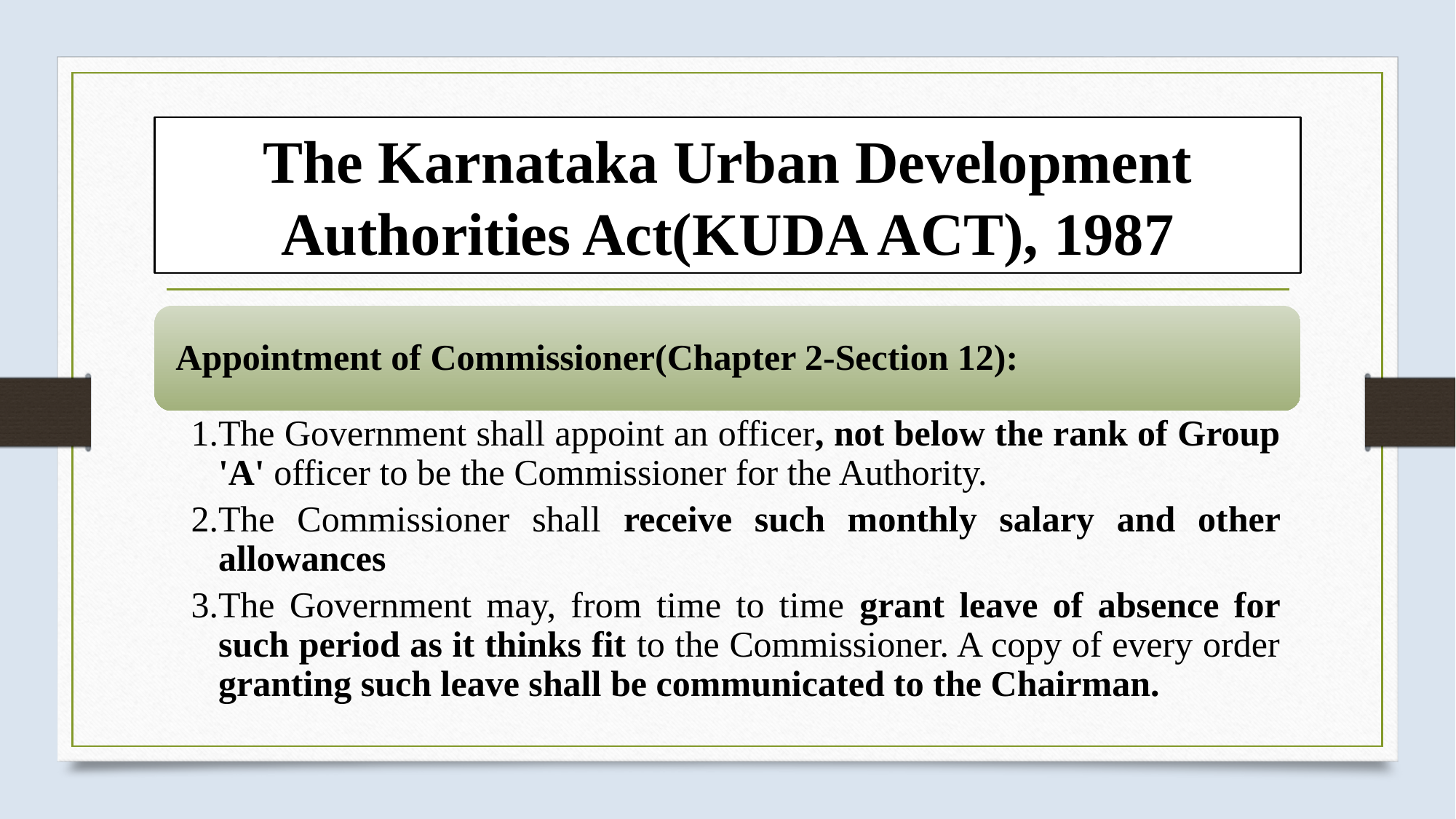

# The Karnataka Urban Development Authorities Act(KUDA ACT), 1987
Appointment of Commissioner(Chapter 2-Section 12):
The Government shall appoint an officer, not below the rank of Group 'A' officer to be the Commissioner for the Authority.
The Commissioner shall receive such monthly salary and other allowances
The Government may, from time to time grant leave of absence for such period as it thinks fit to the Commissioner. A copy of every order granting such leave shall be communicated to the Chairman.